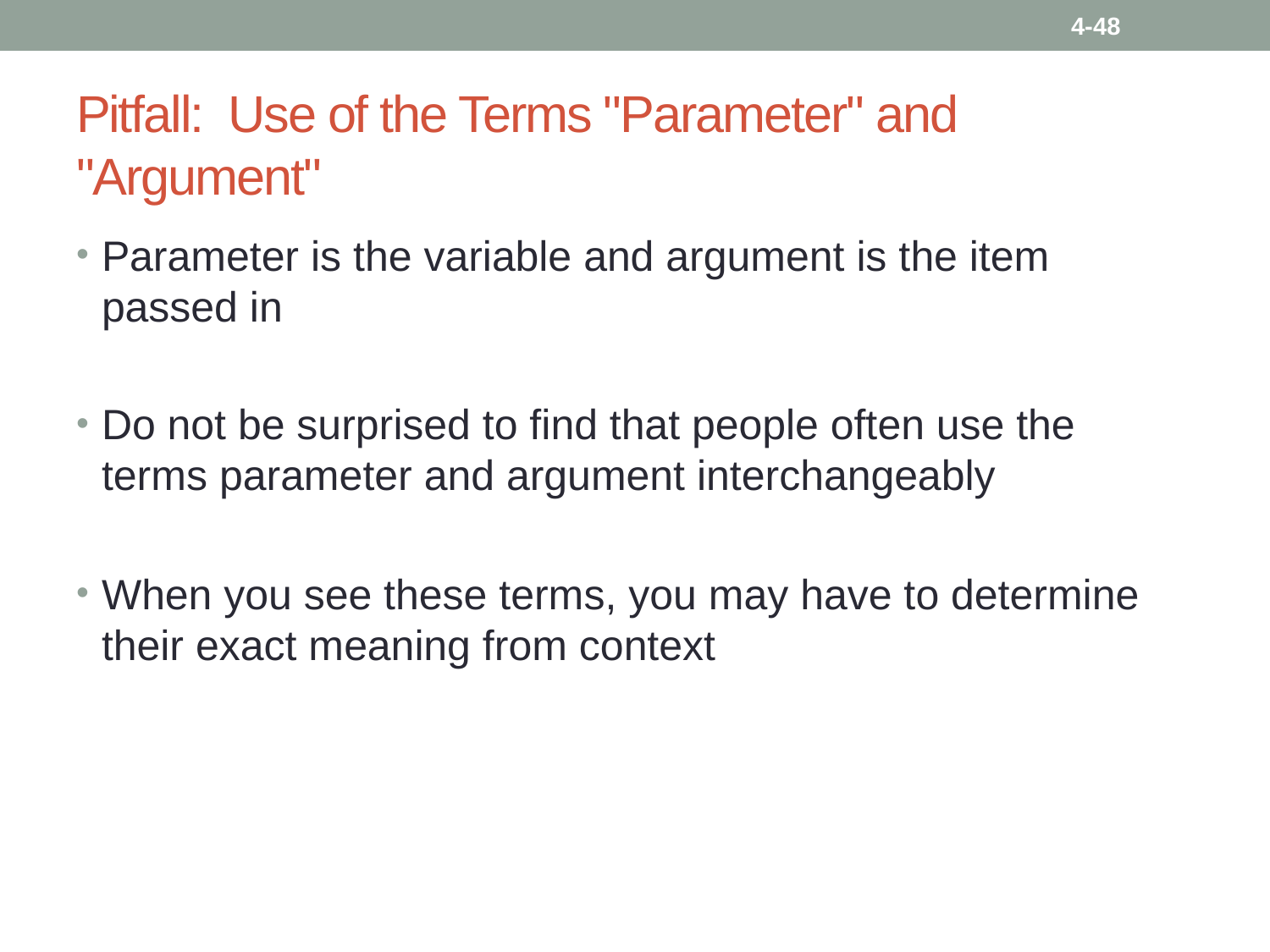

4-48
# Pitfall:  Use of the Terms "Parameter" and "Argument"
Parameter is the variable and argument is the item passed in

Do not be surprised to find that people often use the terms parameter and argument interchangeably

When you see these terms, you may have to determine their exact meaning from context